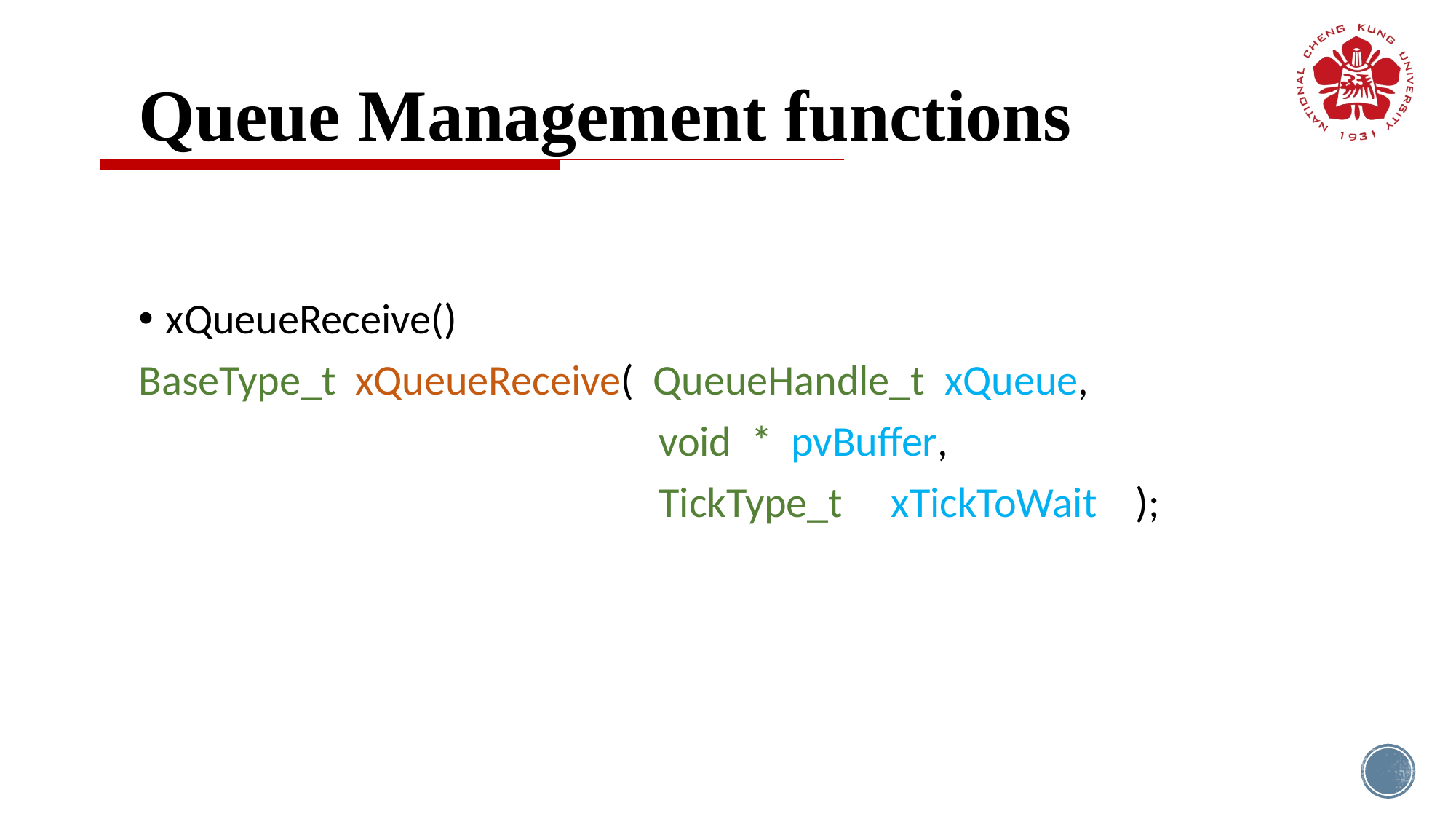

# Queue Management functions
xQueueReceive()
BaseType_t  xQueueReceive(  QueueHandle_t  xQueue,
			                    void  *  pvBuffer,
 			                    TickType_t     xTickToWait    );